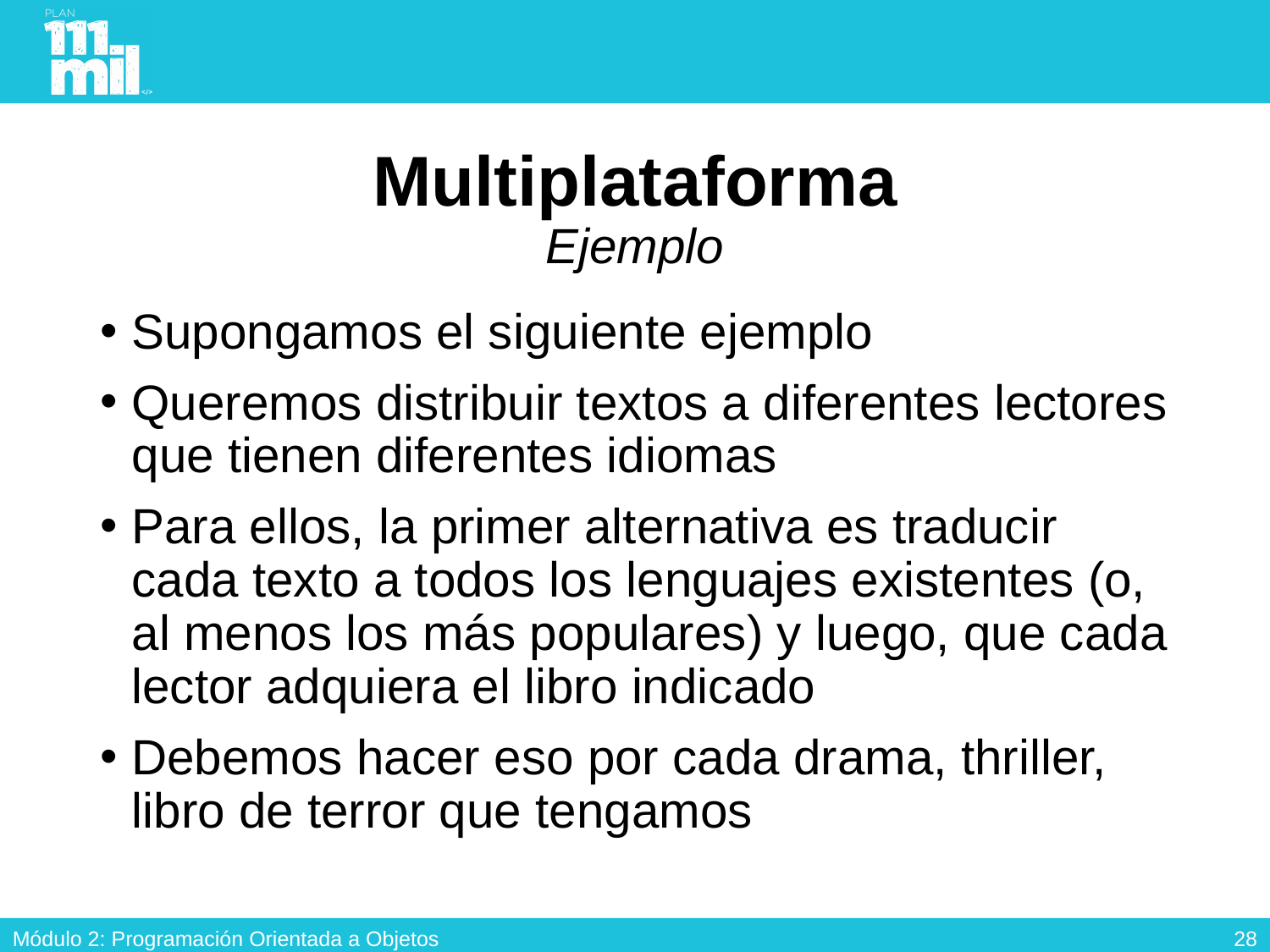

# Multiplataforma Ejemplo
Supongamos el siguiente ejemplo
Queremos distribuir textos a diferentes lectores que tienen diferentes idiomas
Para ellos, la primer alternativa es traducir cada texto a todos los lenguajes existentes (o, al menos los más populares) y luego, que cada lector adquiera el libro indicado
Debemos hacer eso por cada drama, thriller, libro de terror que tengamos
28
Módulo 2: Programación Orientada a Objetos